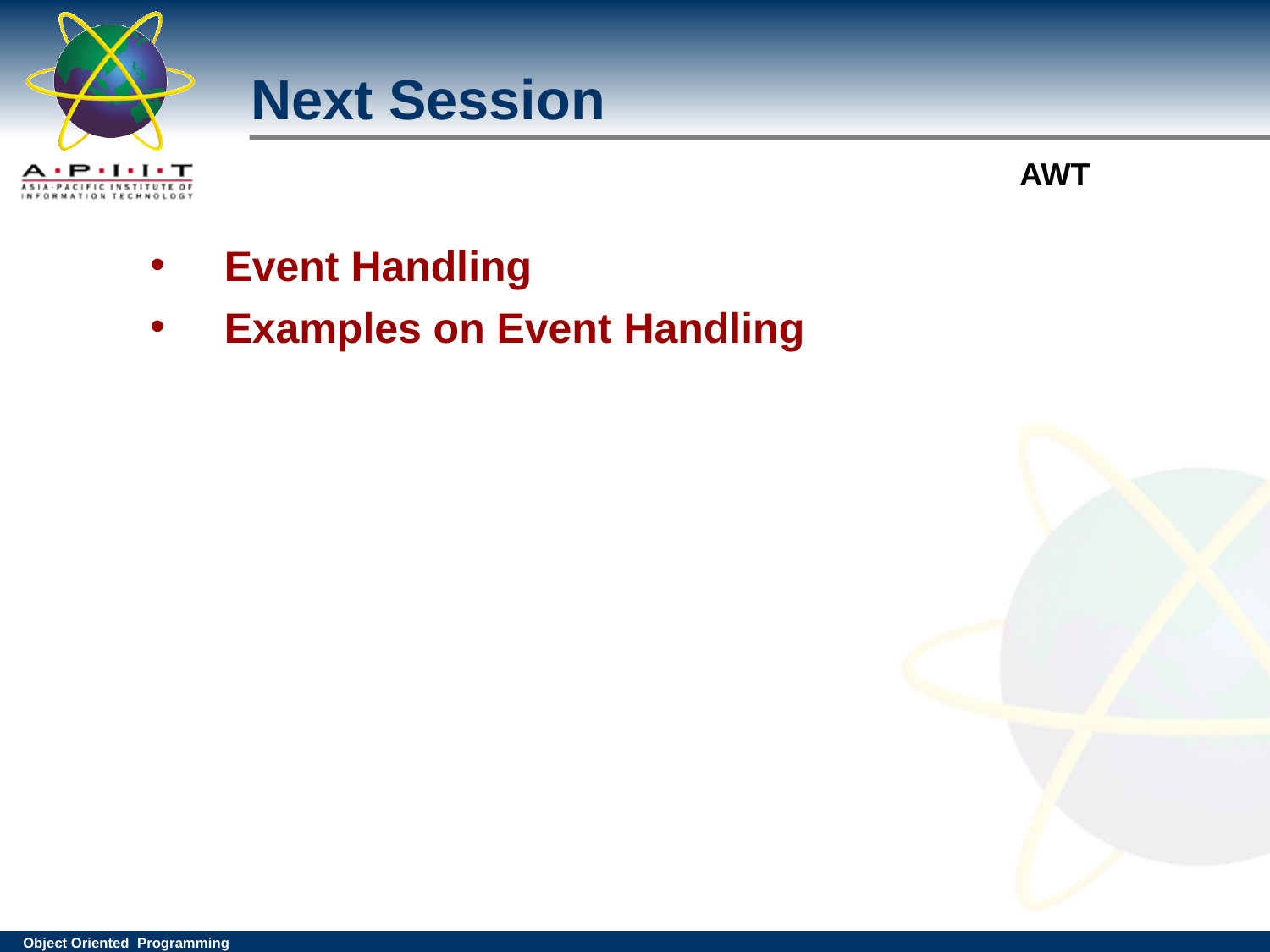

Next Session
Event Handling
Examples on Event Handling